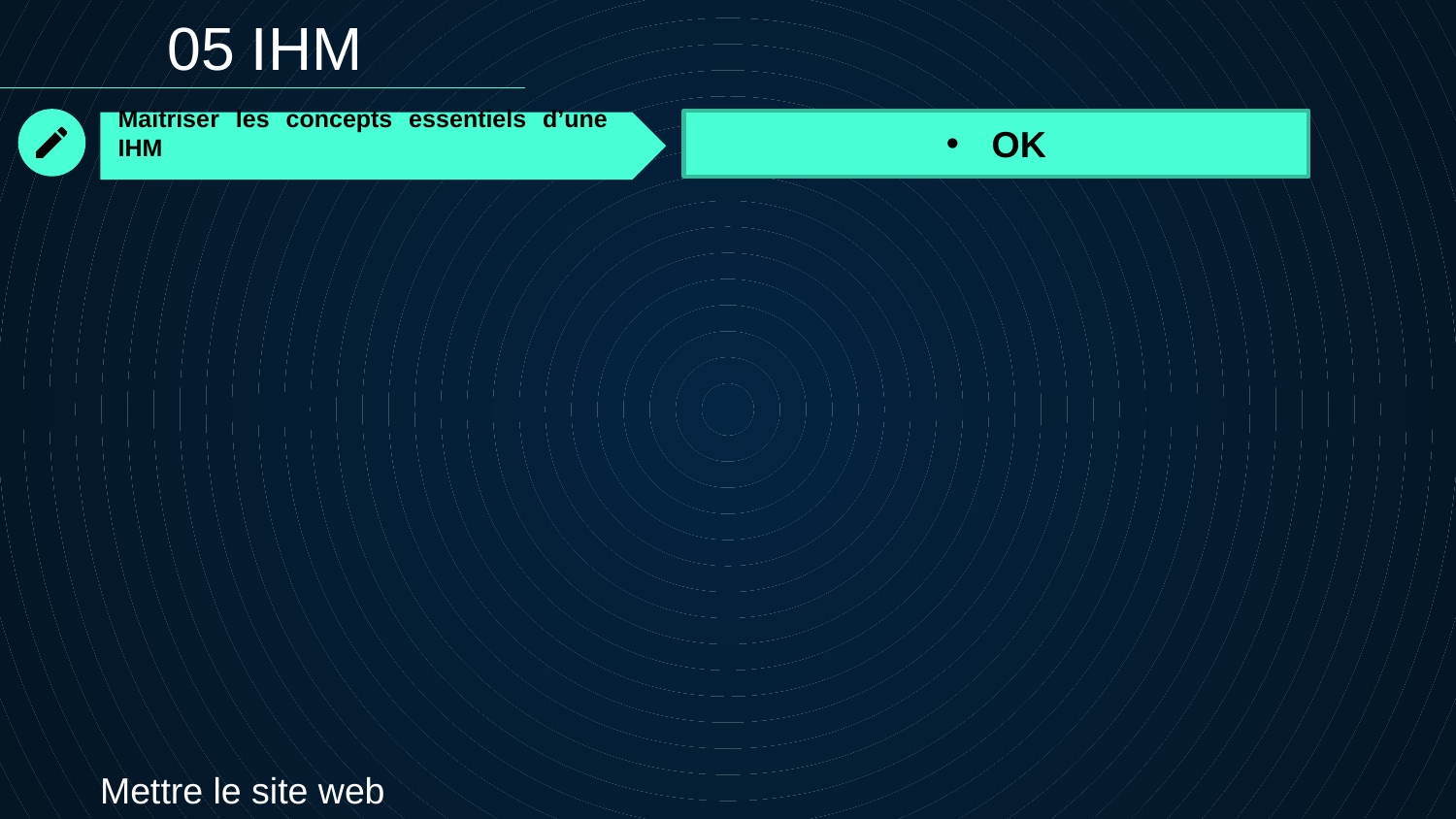

05 IHM
# Maitriser les concepts essentiels d’une IHM

OK

Mettre le site web